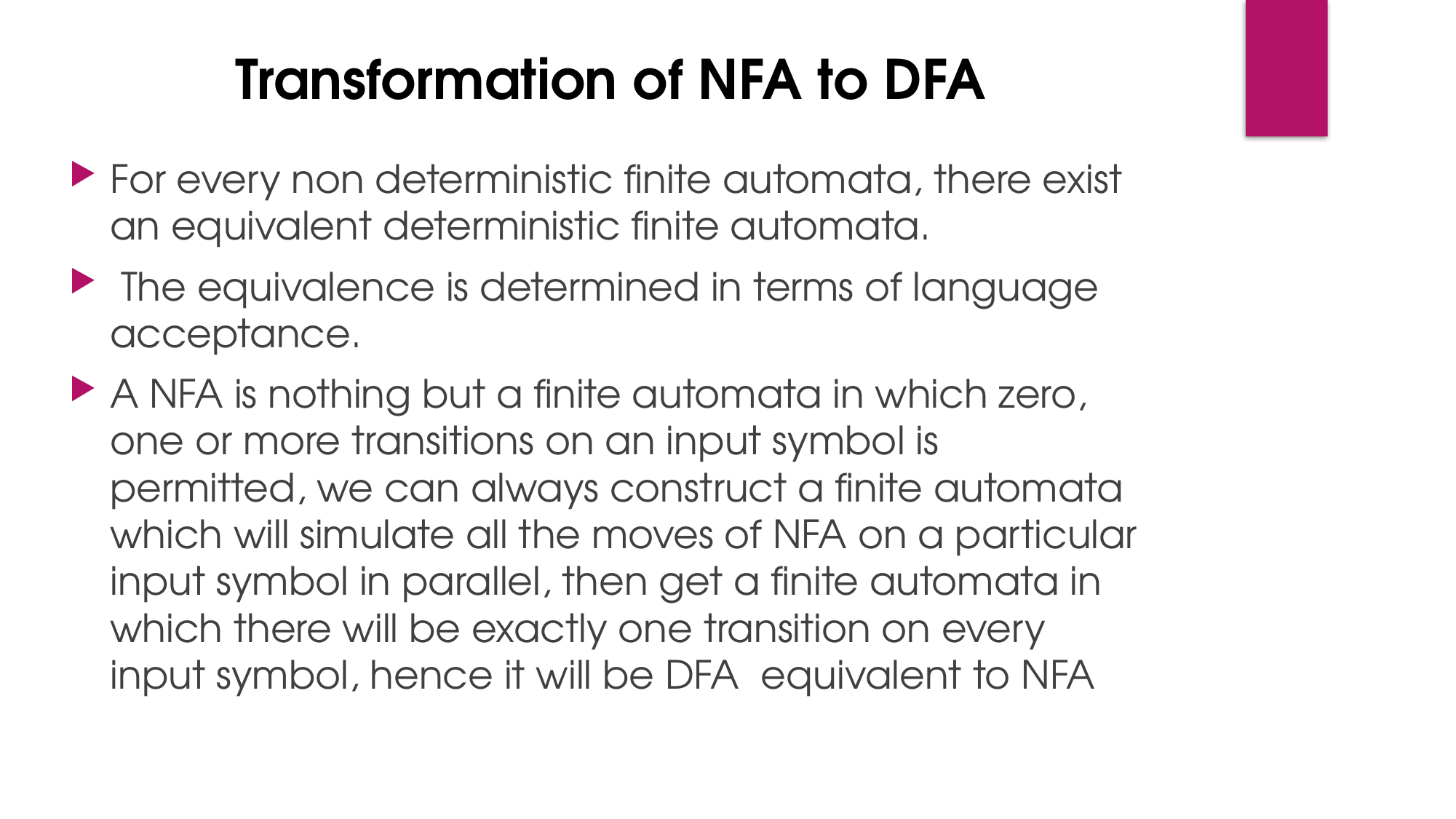

Transformation of NFA to DFA
For every non deterministic finite automata, there exist an equivalent deterministic finite automata.
 The equivalence is determined in terms of language acceptance.
A NFA is nothing but a finite automata in which zero, one or more transitions on an input symbol is permitted, we can always construct a finite automata which will simulate all the moves of NFA on a particular input symbol in parallel, then get a finite automata in which there will be exactly one transition on every input symbol, hence it will be DFA  equivalent to NFA